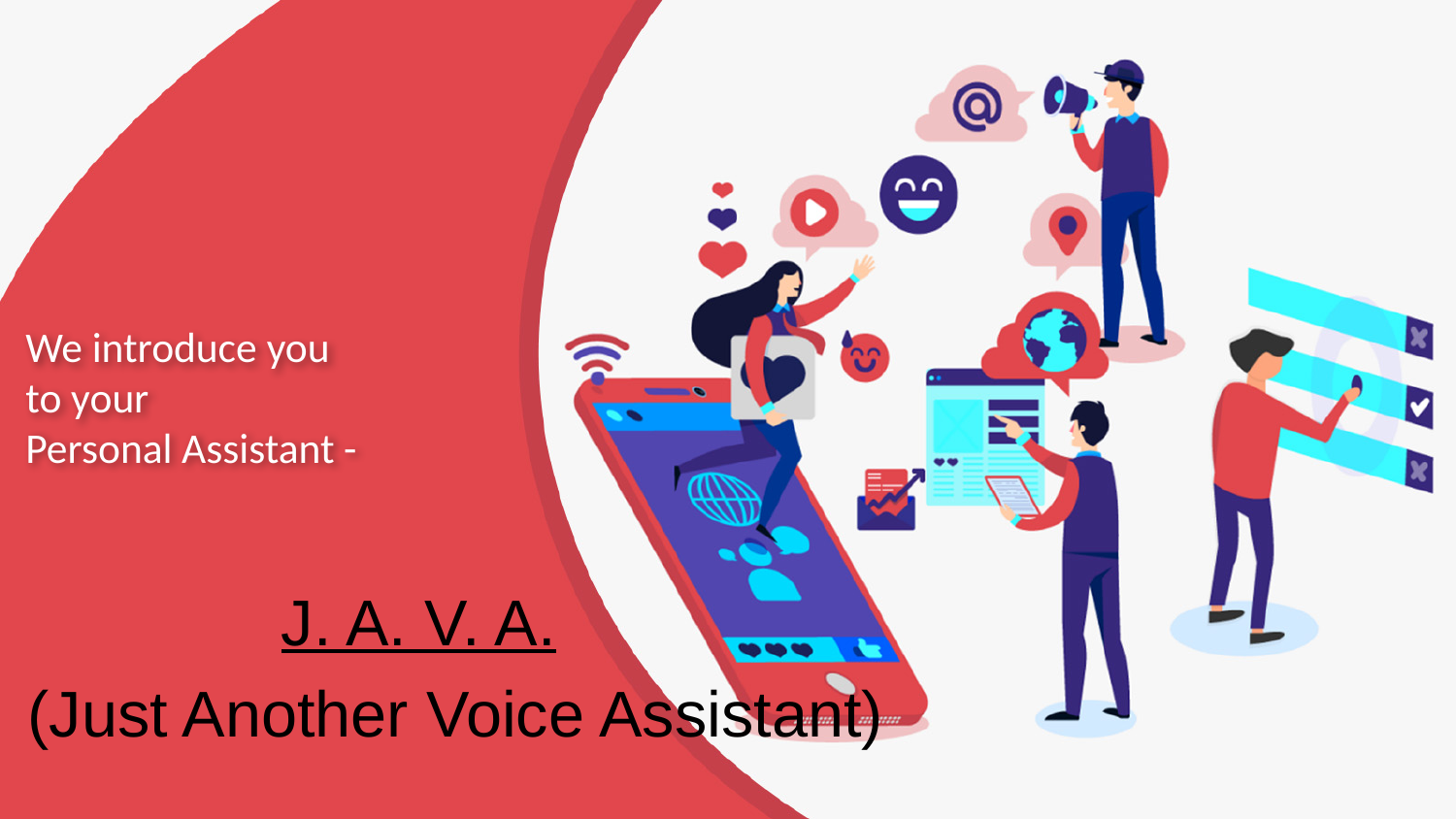

# We introduce you to your Personal Assistant -
	      J. A. V. A.
(Just Another Voice Assistant)